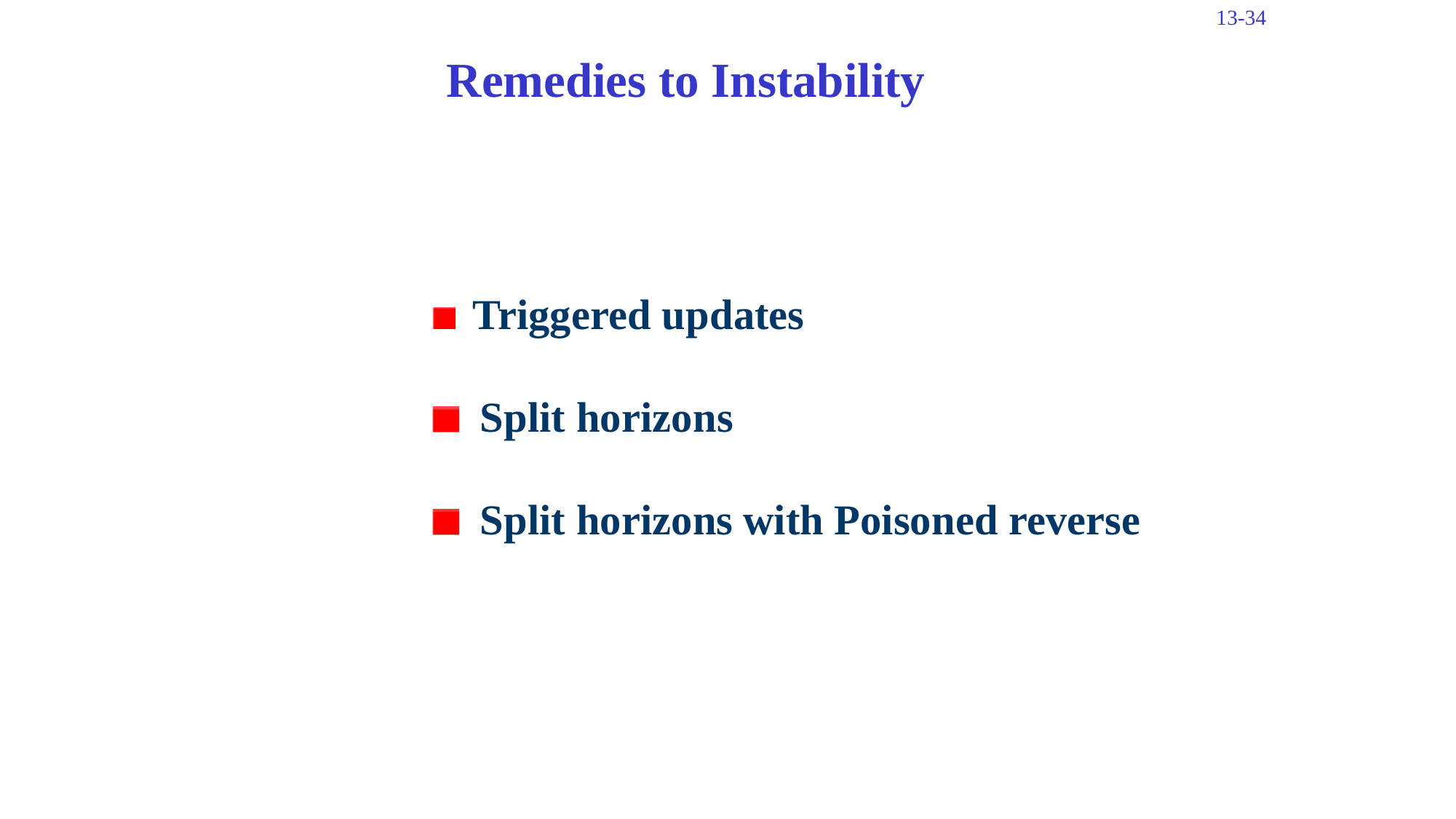

13-34
Remedies to Instability
Triggered updates

Split
horizons

Split
horizons
Poisoned
reverse
with